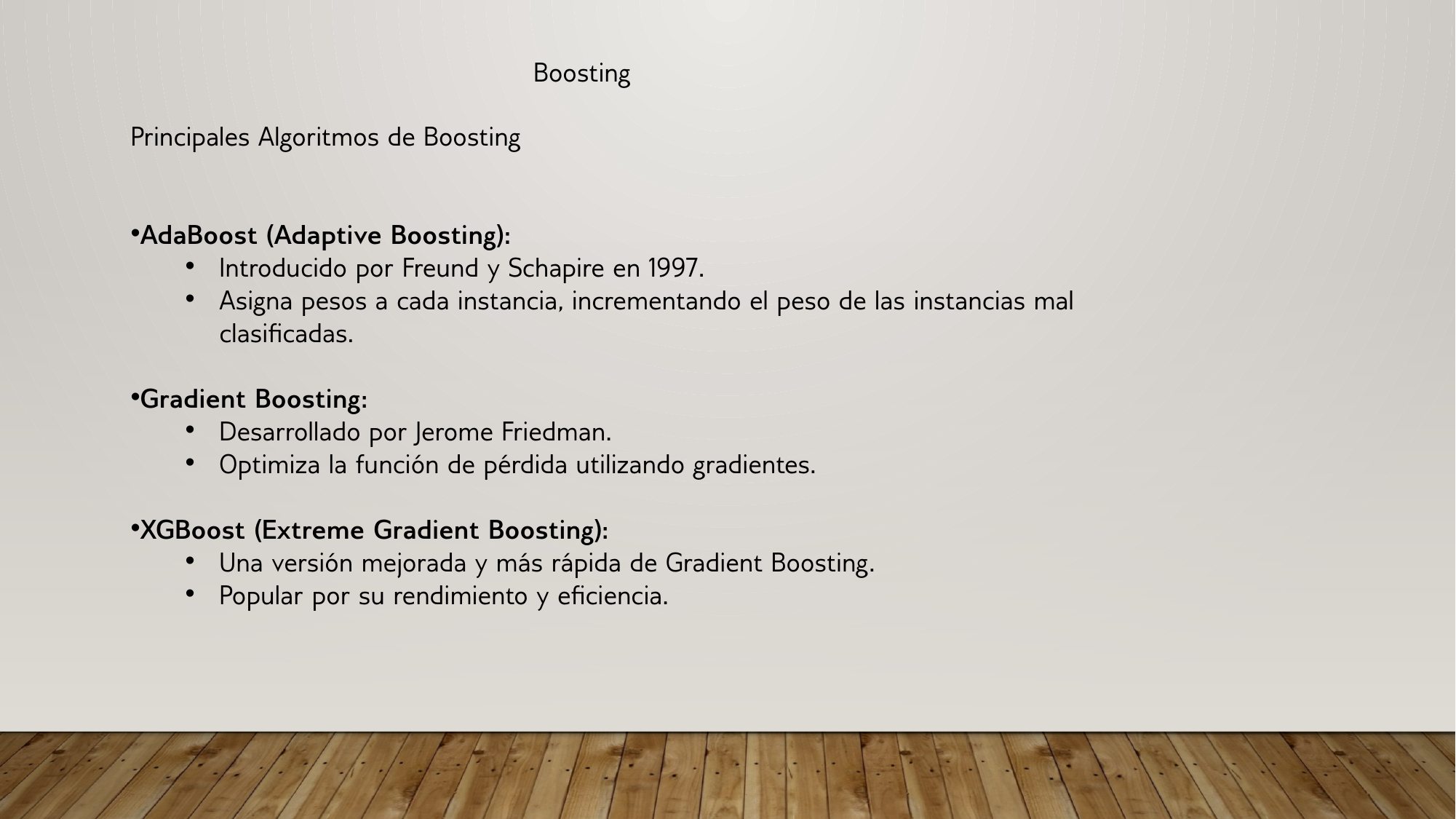

Boosting
Principales Algoritmos de Boosting

AdaBoost (Adaptive Boosting):
Introducido por Freund y Schapire en 1997.
Asigna pesos a cada instancia, incrementando el peso de las instancias mal clasificadas.

Gradient Boosting:
Desarrollado por Jerome Friedman.
Optimiza la función de pérdida utilizando gradientes.

XGBoost (Extreme Gradient Boosting):
Una versión mejorada y más rápida de Gradient Boosting.
Popular por su rendimiento y eficiencia.